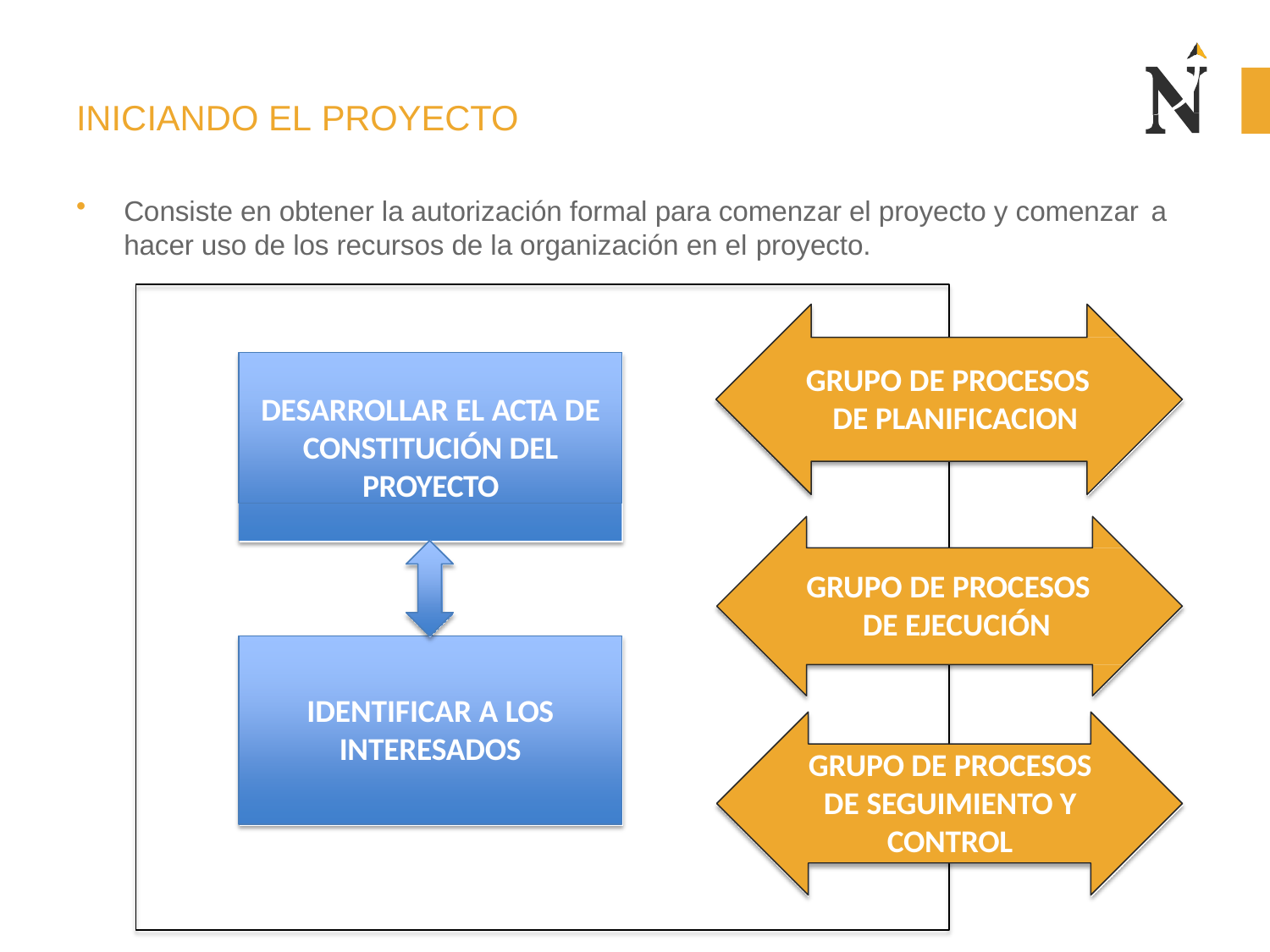

# INICIANDO EL PROYECTO

Consiste en obtener la autorización formal para comenzar el proyecto y comenzar a
hacer uso de los recursos de la organización en el proyecto.

DESARROLLAR EL ACTA DE  CONSTITUCIÓN DEL  PROYECTO
GRUPO DE PROCESOS  DE PLANIFICACION

GRUPO DE PROCESOS  DE EJECUCIÓN

IDENTIFICAR A LOS
INTERESADOS

GRUPO DE PROCESOS  DE SEGUIMIENTO Y  CONTROL